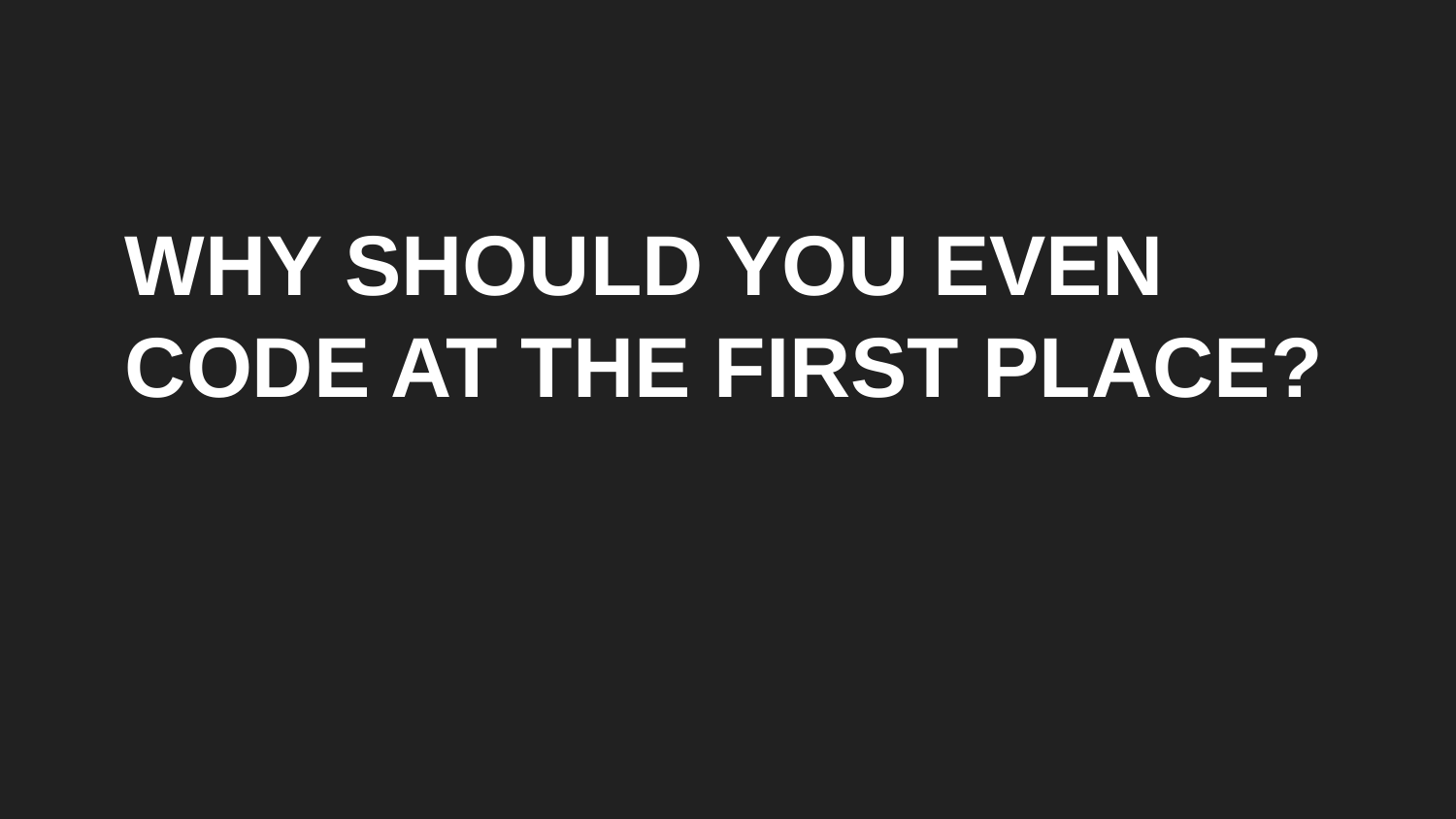

# WHY SHOULD YOU EVEN CODE AT THE FIRST PLACE?